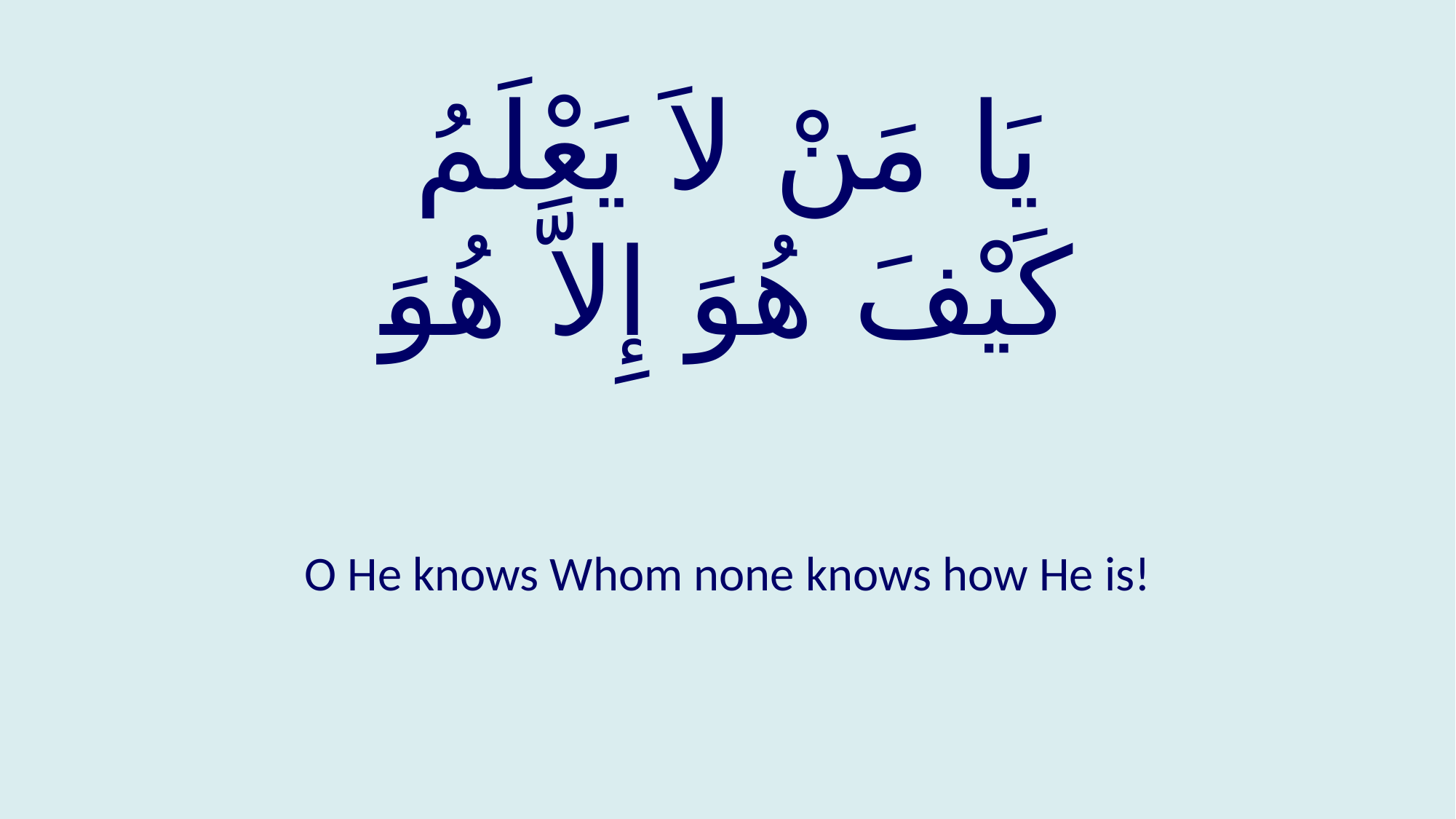

# يَا مَنْ لاَ يَعْلَمُ كَيْفَ هُوَ إِلاَّ هُوَ
O He knows Whom none knows how He is!